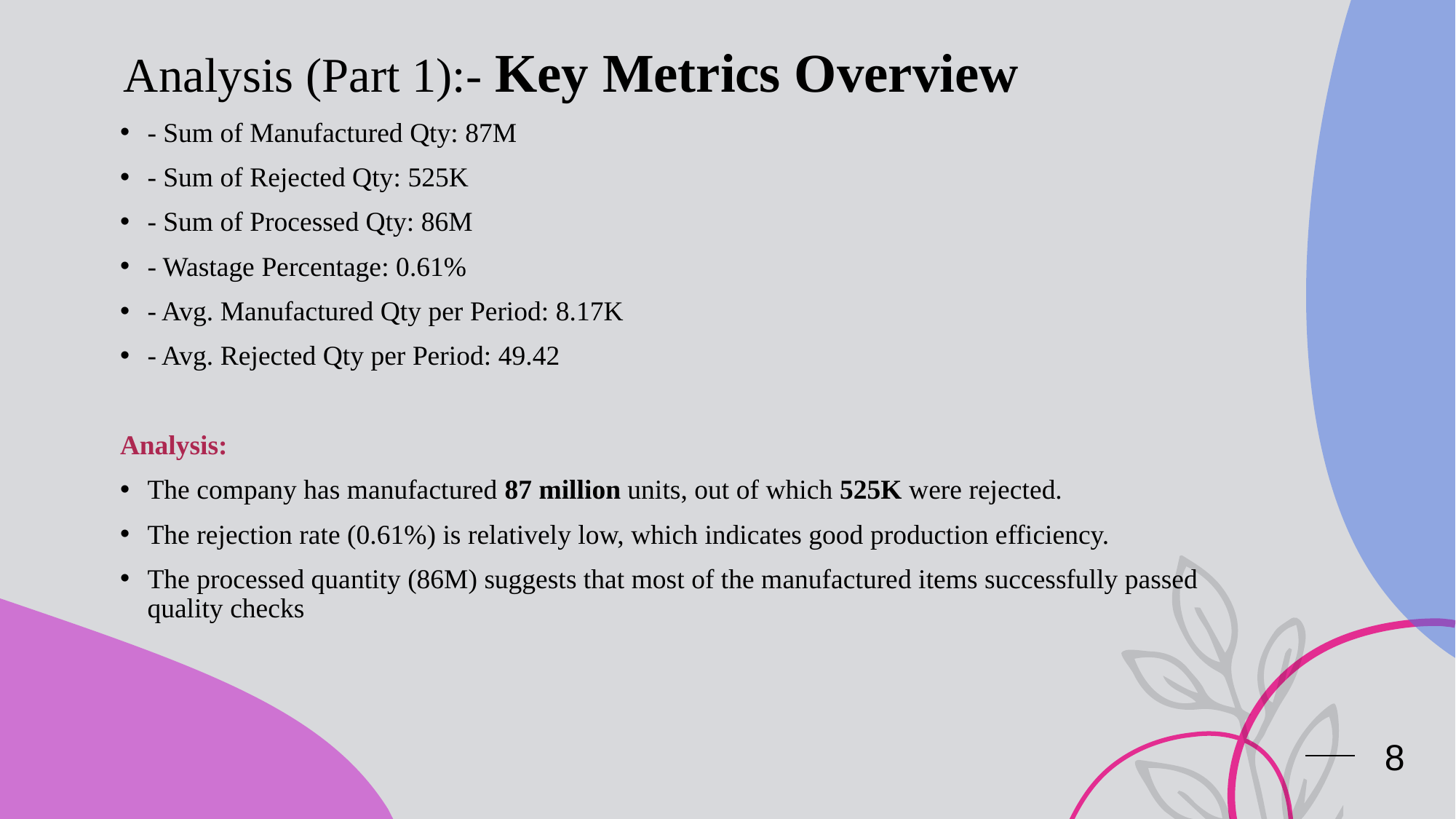

# Analysis (Part 1):- Key Metrics Overview
- Sum of Manufactured Qty: 87M
- Sum of Rejected Qty: 525K
- Sum of Processed Qty: 86M
- Wastage Percentage: 0.61%
- Avg. Manufactured Qty per Period: 8.17K
- Avg. Rejected Qty per Period: 49.42

Analysis:
The company has manufactured 87 million units, out of which 525K were rejected.
The rejection rate (0.61%) is relatively low, which indicates good production efficiency.
The processed quantity (86M) suggests that most of the manufactured items successfully passed quality checks

8